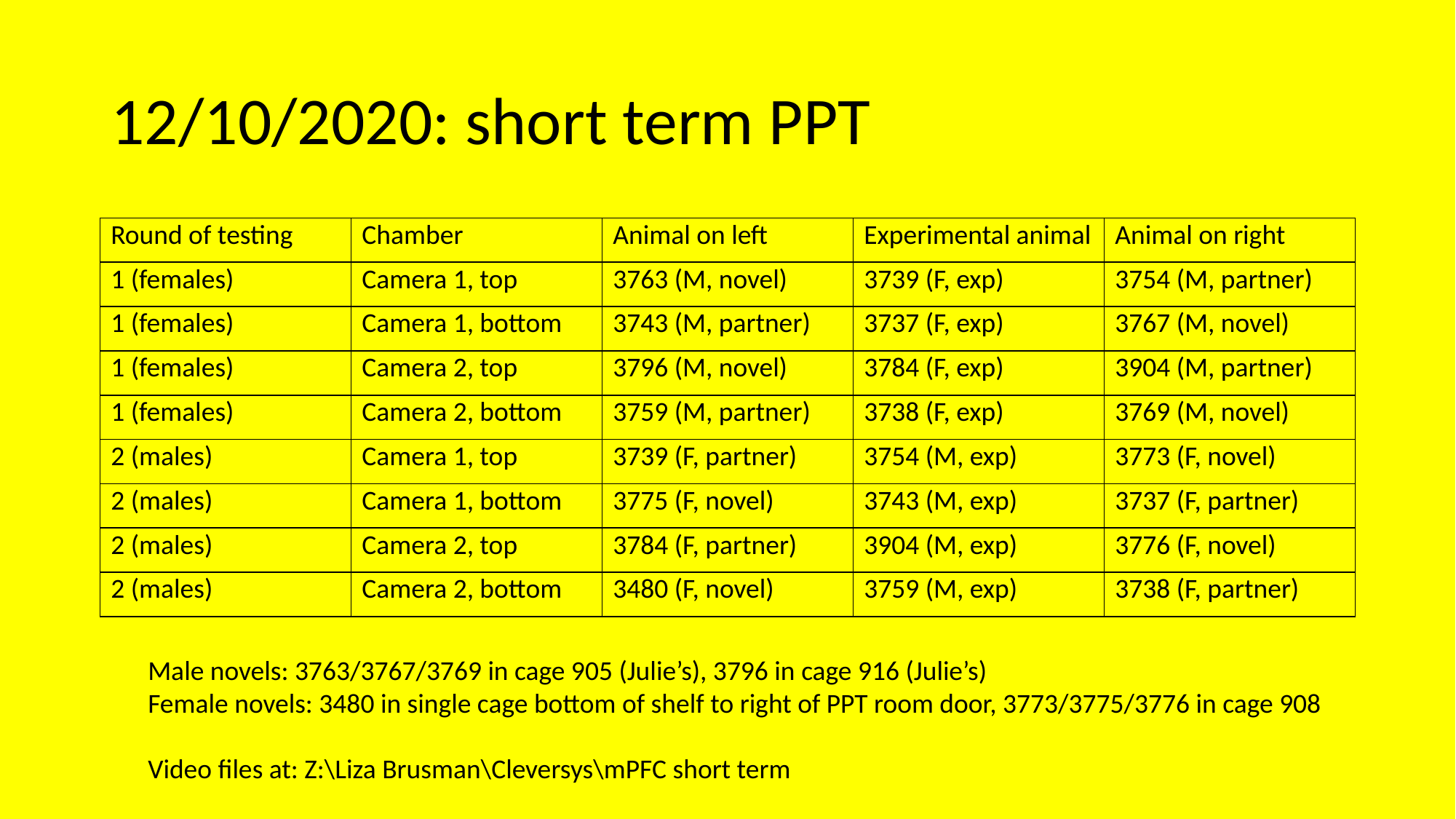

# 12/10/2020: short term PPT
| Round of testing | Chamber | Animal on left | Experimental animal | Animal on right |
| --- | --- | --- | --- | --- |
| 1 (females) | Camera 1, top | 3763 (M, novel) | 3739 (F, exp) | 3754 (M, partner) |
| 1 (females) | Camera 1, bottom | 3743 (M, partner) | 3737 (F, exp) | 3767 (M, novel) |
| 1 (females) | Camera 2, top | 3796 (M, novel) | 3784 (F, exp) | 3904 (M, partner) |
| 1 (females) | Camera 2, bottom | 3759 (M, partner) | 3738 (F, exp) | 3769 (M, novel) |
| 2 (males) | Camera 1, top | 3739 (F, partner) | 3754 (M, exp) | 3773 (F, novel) |
| 2 (males) | Camera 1, bottom | 3775 (F, novel) | 3743 (M, exp) | 3737 (F, partner) |
| 2 (males) | Camera 2, top | 3784 (F, partner) | 3904 (M, exp) | 3776 (F, novel) |
| 2 (males) | Camera 2, bottom | 3480 (F, novel) | 3759 (M, exp) | 3738 (F, partner) |
Male novels: 3763/3767/3769 in cage 905 (Julie’s), 3796 in cage 916 (Julie’s)
Female novels: 3480 in single cage bottom of shelf to right of PPT room door, 3773/3775/3776 in cage 908

Video files at: Z:\Liza Brusman\Cleversys\mPFC short term